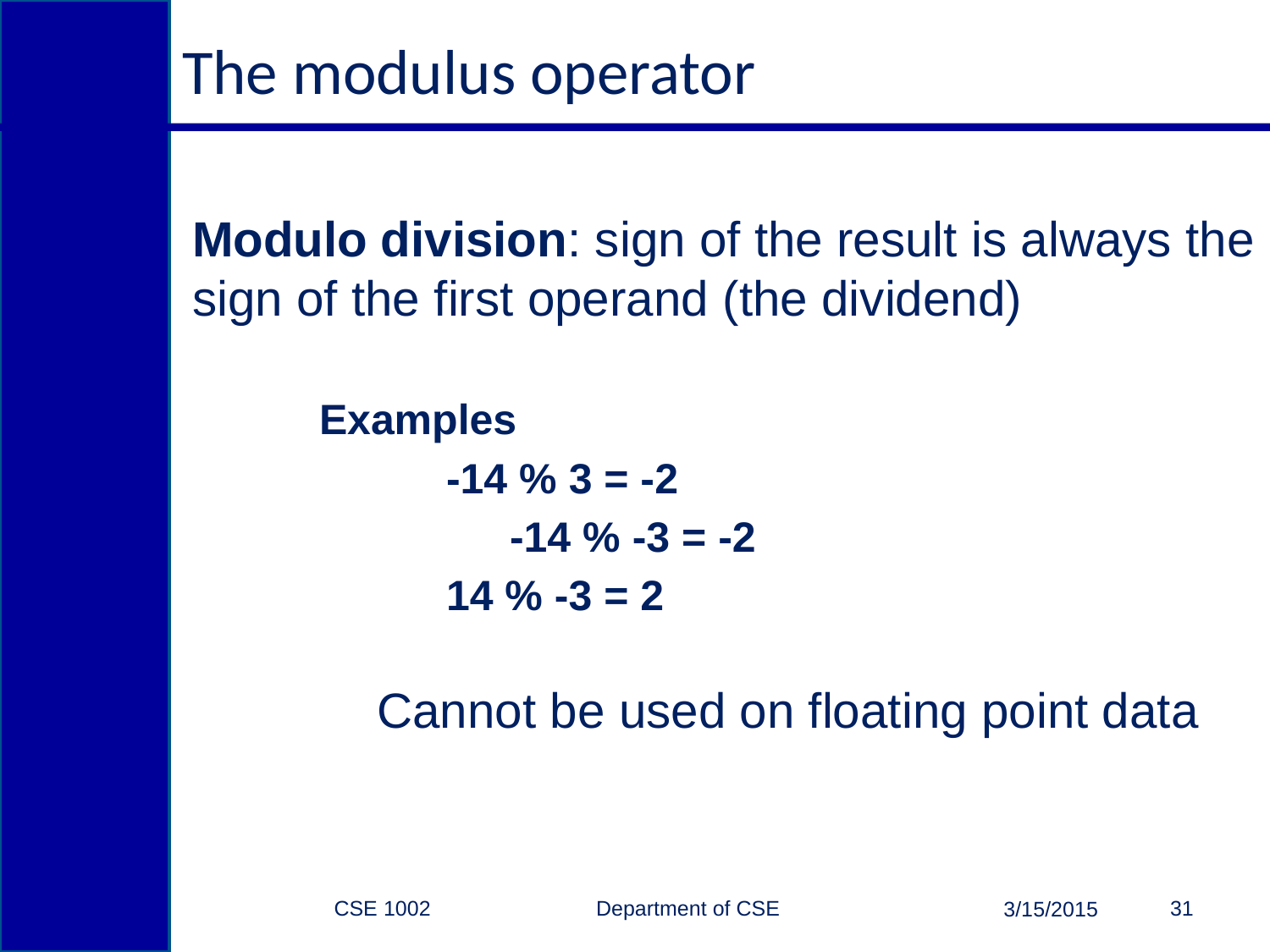

# The modulus operator
Modulo division: sign of the result is always the sign of the first operand (the dividend)

	Examples
	-14 % 3 = -2
	-14 % -3 = -2
	14 % -3 = 2

Cannot be used on floating point data
CSE 1002                            Department of CSE
31
3/15/2015